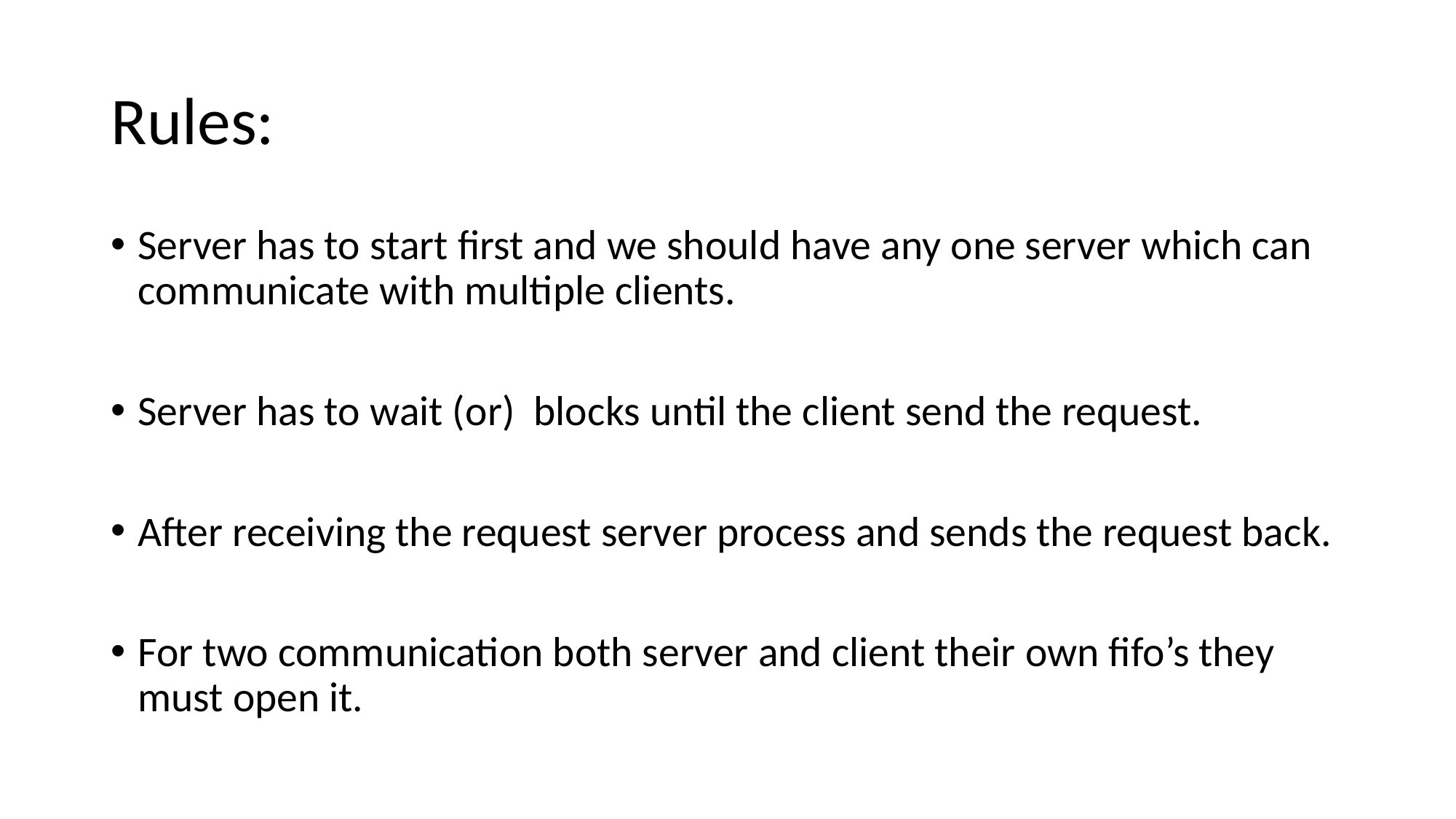

# Rules:
Server has to start first and we should have any one server which can communicate with multiple clients.

Server has to wait (or)  blocks until the client send the request.

After receiving the request server process and sends the request back.

For two communication both server and client their own fifo’s they must open it.